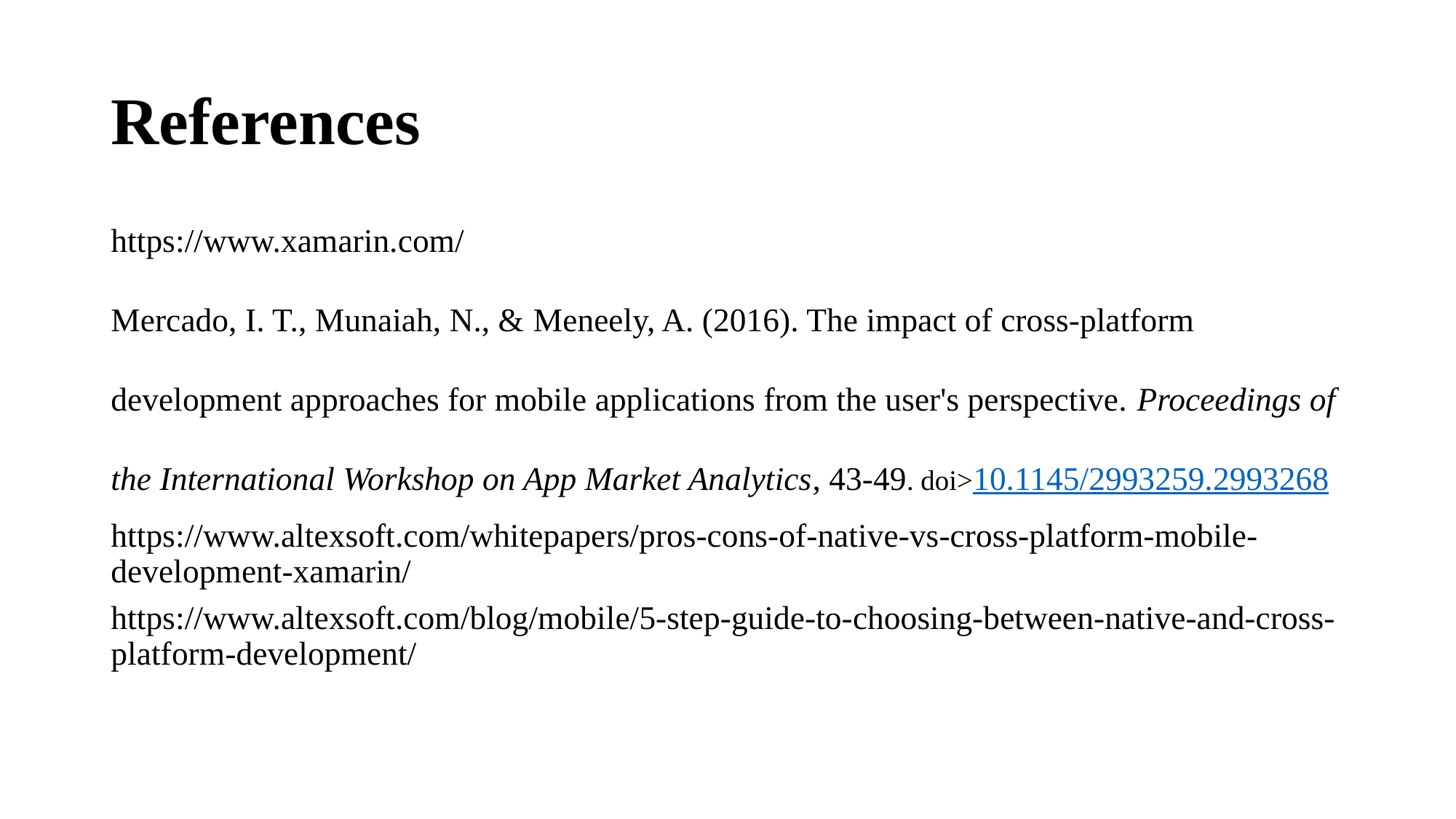

# References
https://www.xamarin.com/
Mercado, I. T., Munaiah, N., & Meneely, A. (2016). The impact of cross-platform development approaches for mobile applications from the user's perspective. Proceedings of the International Workshop on App Market Analytics, 43-49. doi>10.1145/2993259.2993268
https://www.altexsoft.com/whitepapers/pros-cons-of-native-vs-cross-platform-mobile-development-xamarin/
https://www.altexsoft.com/blog/mobile/5-step-guide-to-choosing-between-native-and-cross-platform-development/